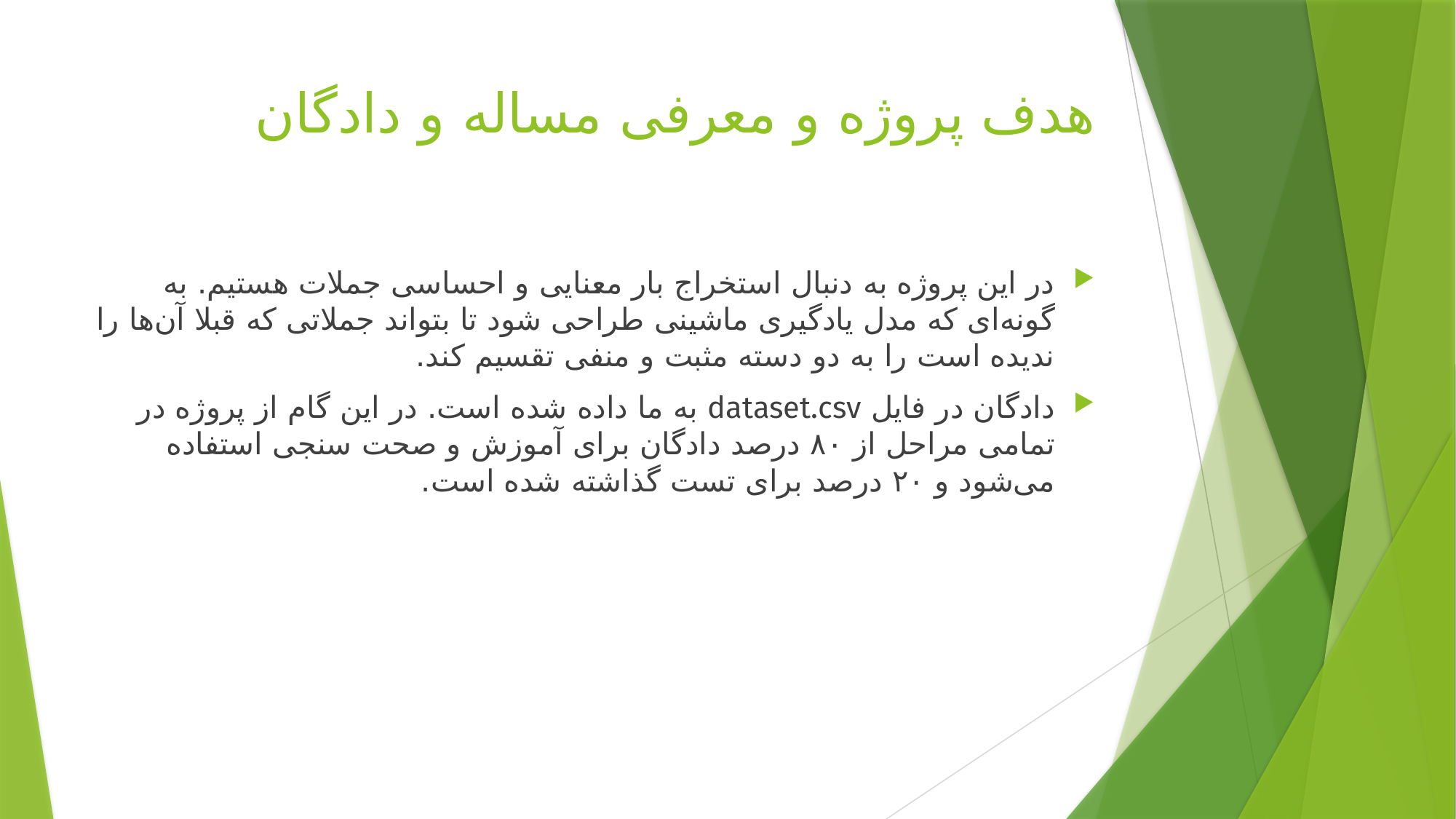

# هدف پروژه و معرفی مساله و دادگان
در این پروژه به دنبال استخراج بار معنایی و احساسی جملات هستیم. به گونه‌ای که مدل یادگیری ماشینی طراحی شود تا بتواند جملاتی که قبلا آن‌ها را ندیده است را به دو دسته مثبت و منفی تقسیم کند.
دادگان در فایل dataset.csv به ما داده شده است. در این گام از پروژه در تمامی مراحل از ۸۰ درصد دادگان برای آموزش و صحت سنجی استفاده می‌شود و ۲۰ درصد برای تست گذاشته شده است.